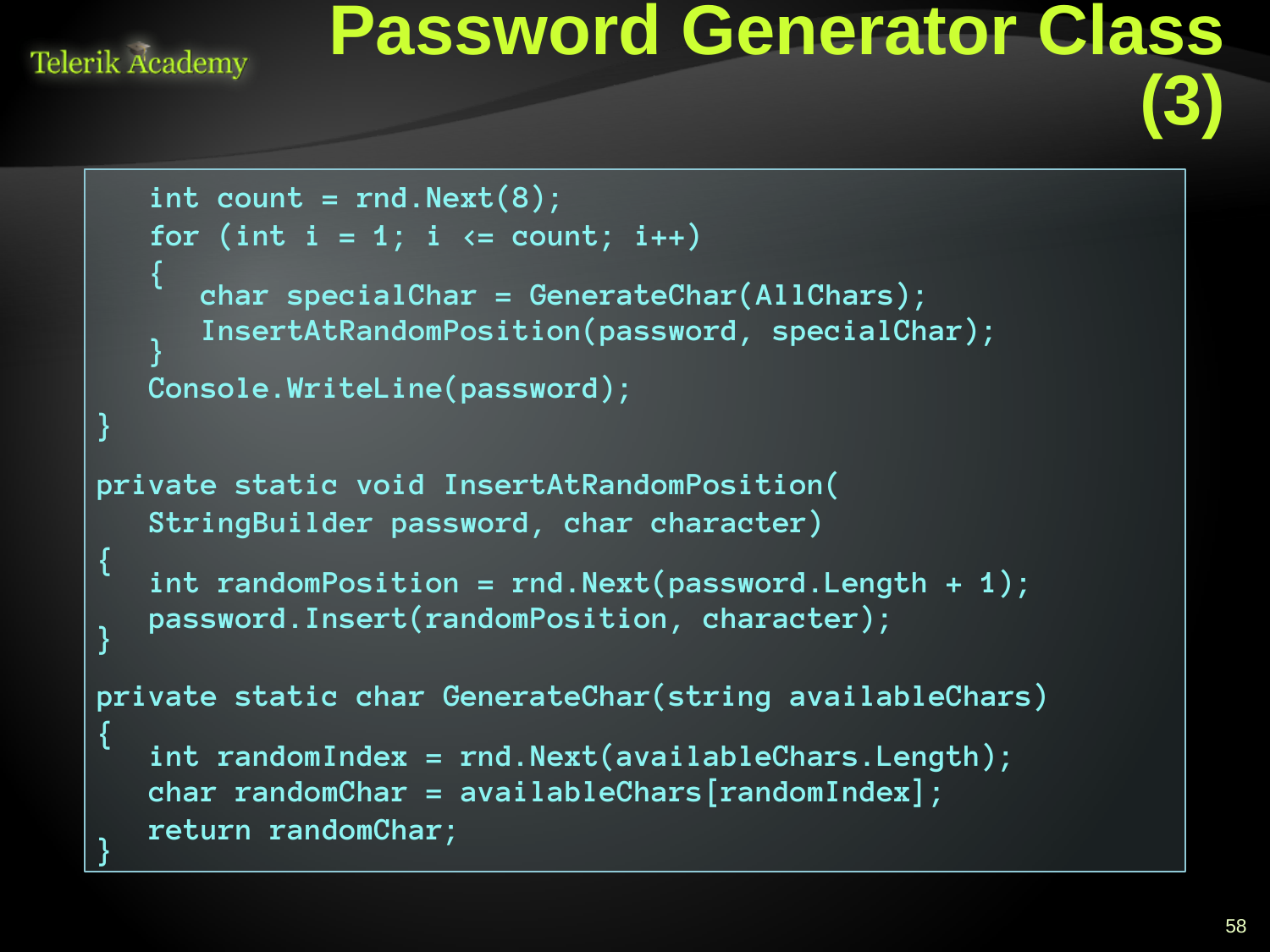

# Password Generator Class (3)
   int count = rnd.Next(8);
   for (int i = 1; i <= count; i++)
   {
      char specialChar = GenerateChar(AllChars);
      InsertAtRandomPosition(password, specialChar);
   }
   Console.WriteLine(password);
}
private static void InsertAtRandomPosition(
   StringBuilder password, char character)
{
   int randomPosition = rnd.Next(password.Length + 1);
   password.Insert(randomPosition, character);
}
private static char GenerateChar(string availableChars)
{
   int randomIndex = rnd.Next(availableChars.Length);
   char randomChar = availableChars[randomIndex];
   return randomChar;
}
58